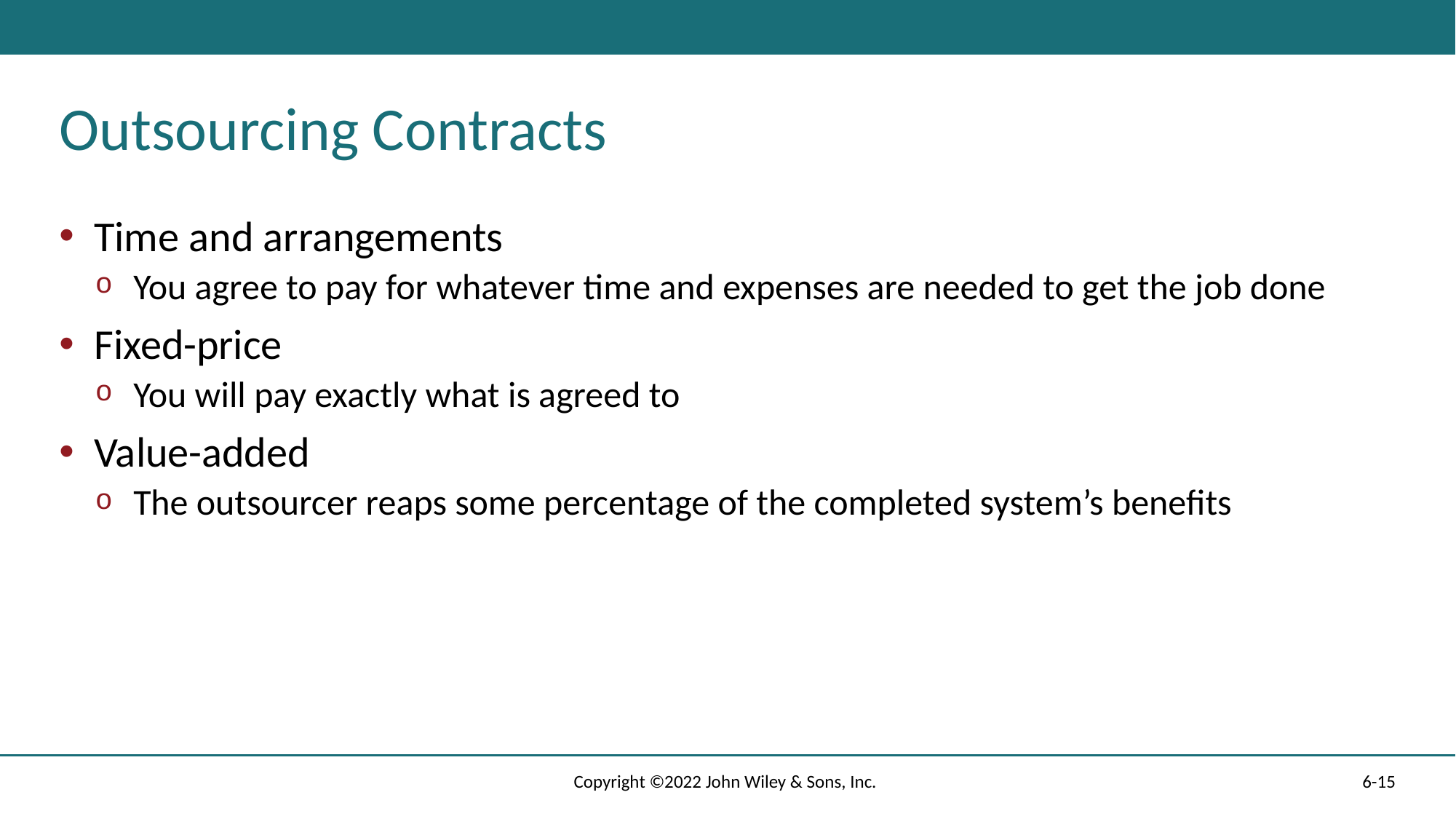

# Outsourcing Contracts
Time and arrangements
You agree to pay for whatever time and expenses are needed to get the job done
Fixed-price
You will pay exactly what is agreed to
Value-added
The outsourcer reaps some percentage of the completed system’s benefits
Copyright ©2022 John Wiley & Sons, Inc.
6-15